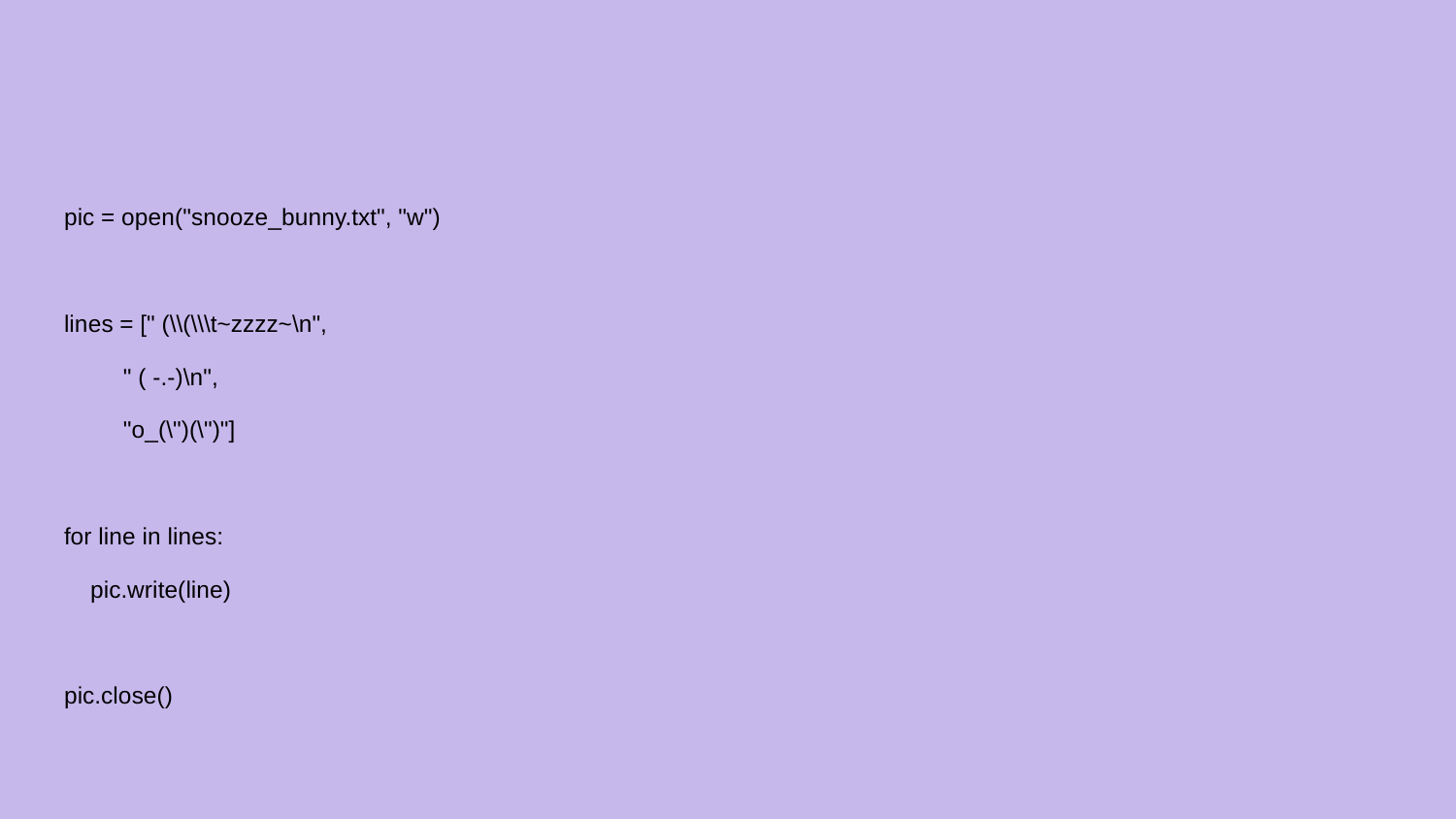

pic = open("snooze_bunny.txt", "w")

lines = [" (\\(\\\t~zzzz~\n",
         " ( -.-)\n",
         "o_(\")(\")"]

for line in lines:
    pic.write(line)

pic.close()